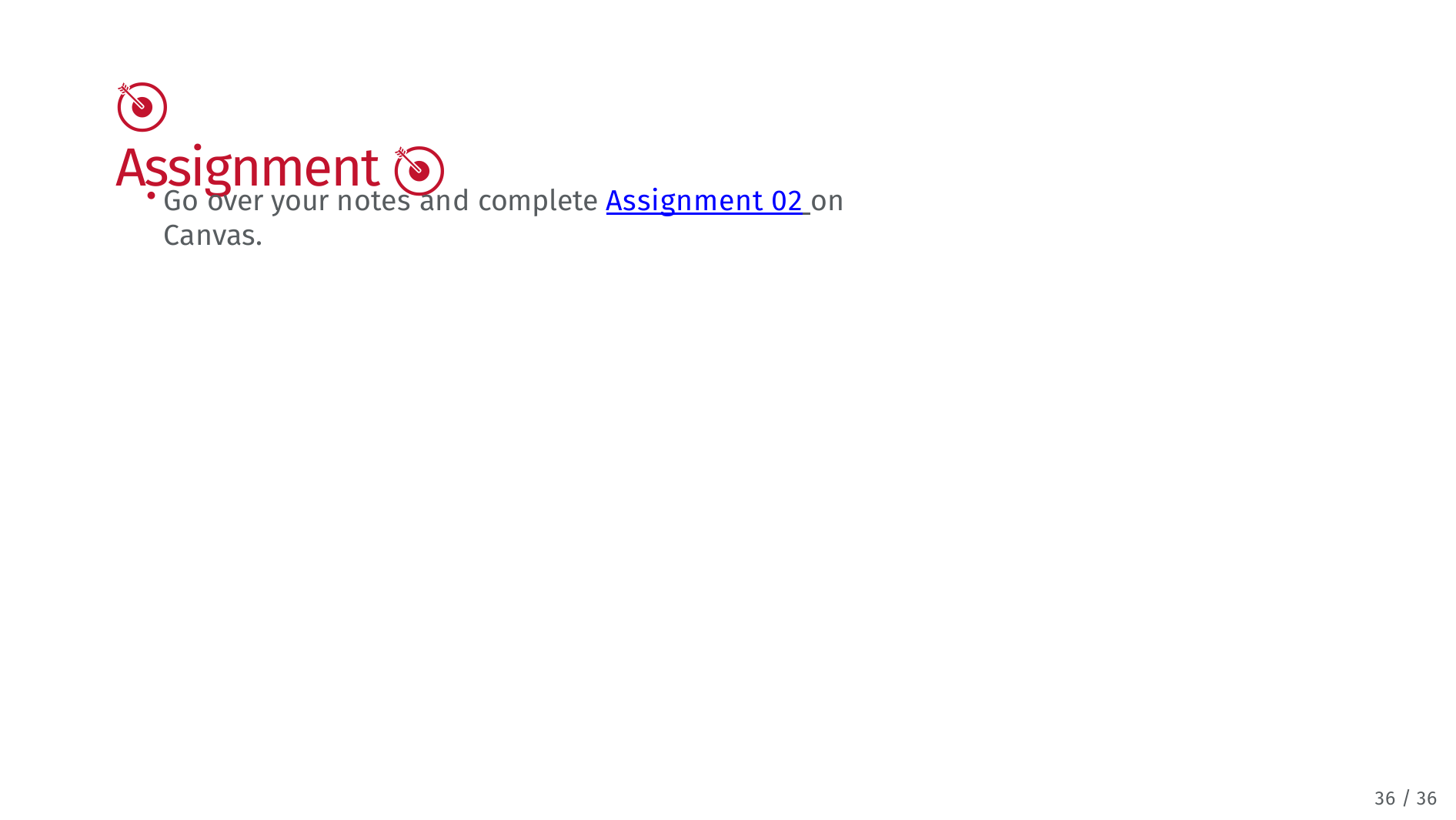

# 🎯 Assignment 🎯
Go over your notes and complete Assignment 02 on Canvas.
36 / 36